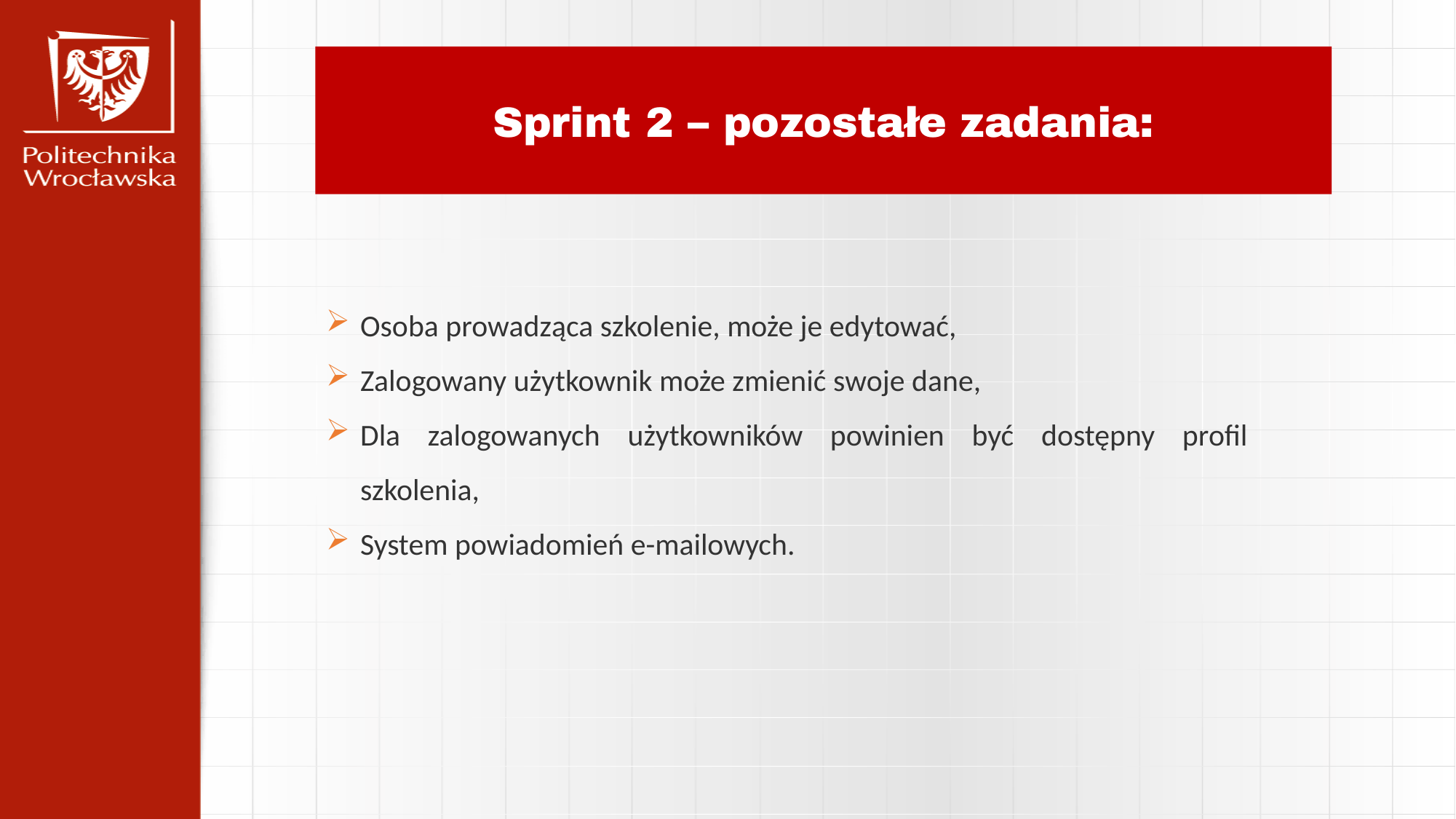

Sprint 2 – pozostałe zadania:
Osoba prowadząca szkolenie, może je edytować,
Zalogowany użytkownik może zmienić swoje dane,
Dla zalogowanych użytkowników powinien być dostępny profil szkolenia,
System powiadomień e-mailowych.